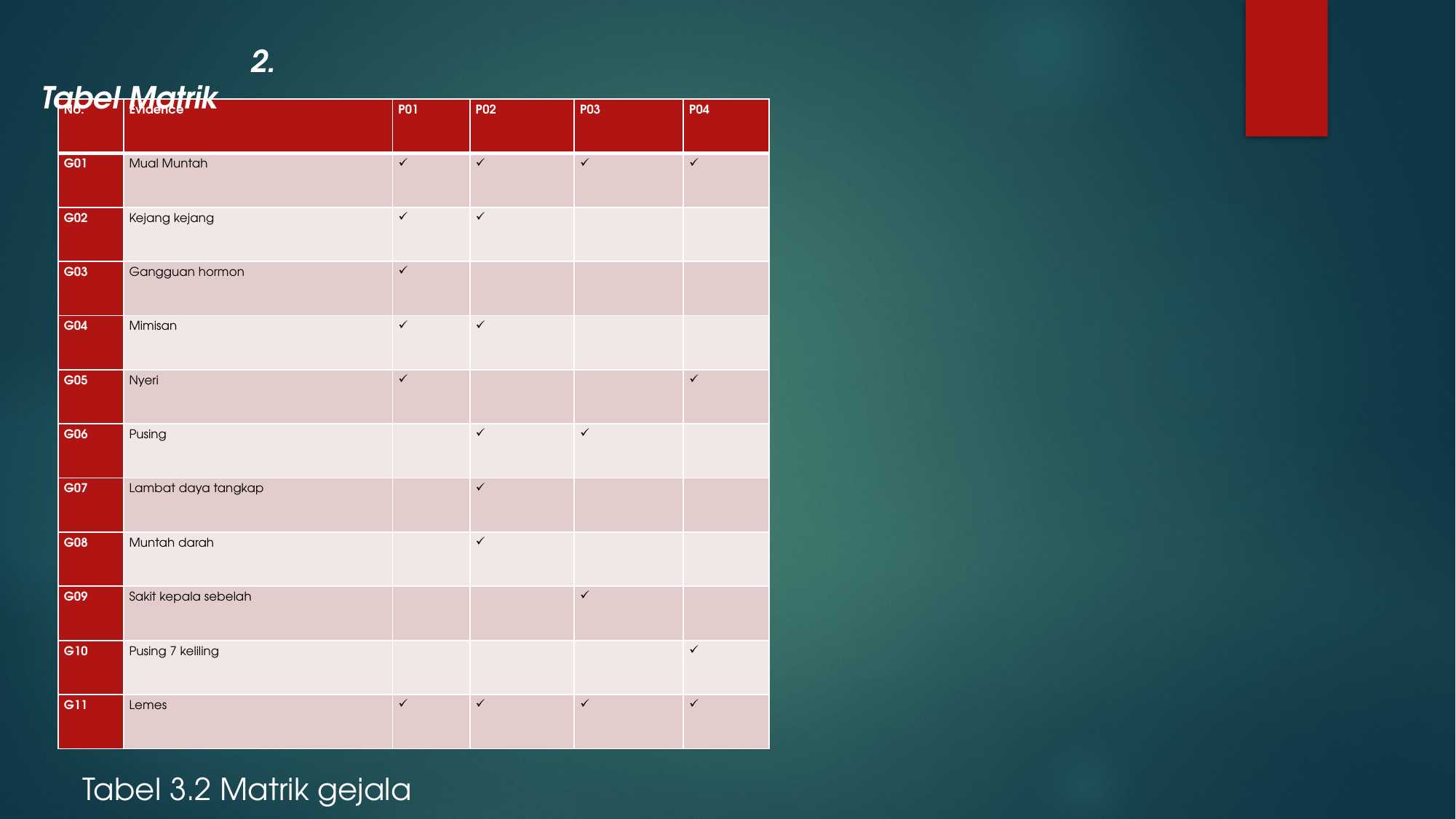

2. Tabel Matrik
| No. | Evidence | P01 | P02 | P03 | P04 |
| --- | --- | --- | --- | --- | --- |
| G01 | Mual Muntah |  |  |  |  |
| G02 | Kejang kejang |  |  |  |  |
| G03 | Gangguan hormon |  |  |  |  |
| G04 | Mimisan |  |  |  |  |
| G05 | Nyeri |  |  |  |  |
| G06 | Pusing |  |  |  |  |
| G07 | Lambat daya tangkap |  |  |  |  |
| G08 | Muntah darah |  |  |  |  |
| G09 | Sakit kepala sebelah |  |  |  |  |
| G10 | Pusing 7 keliling |  |  |  |  |
| G11 | Lemes |  |  |  |  |

Tabel 3.2 Matrik gejala